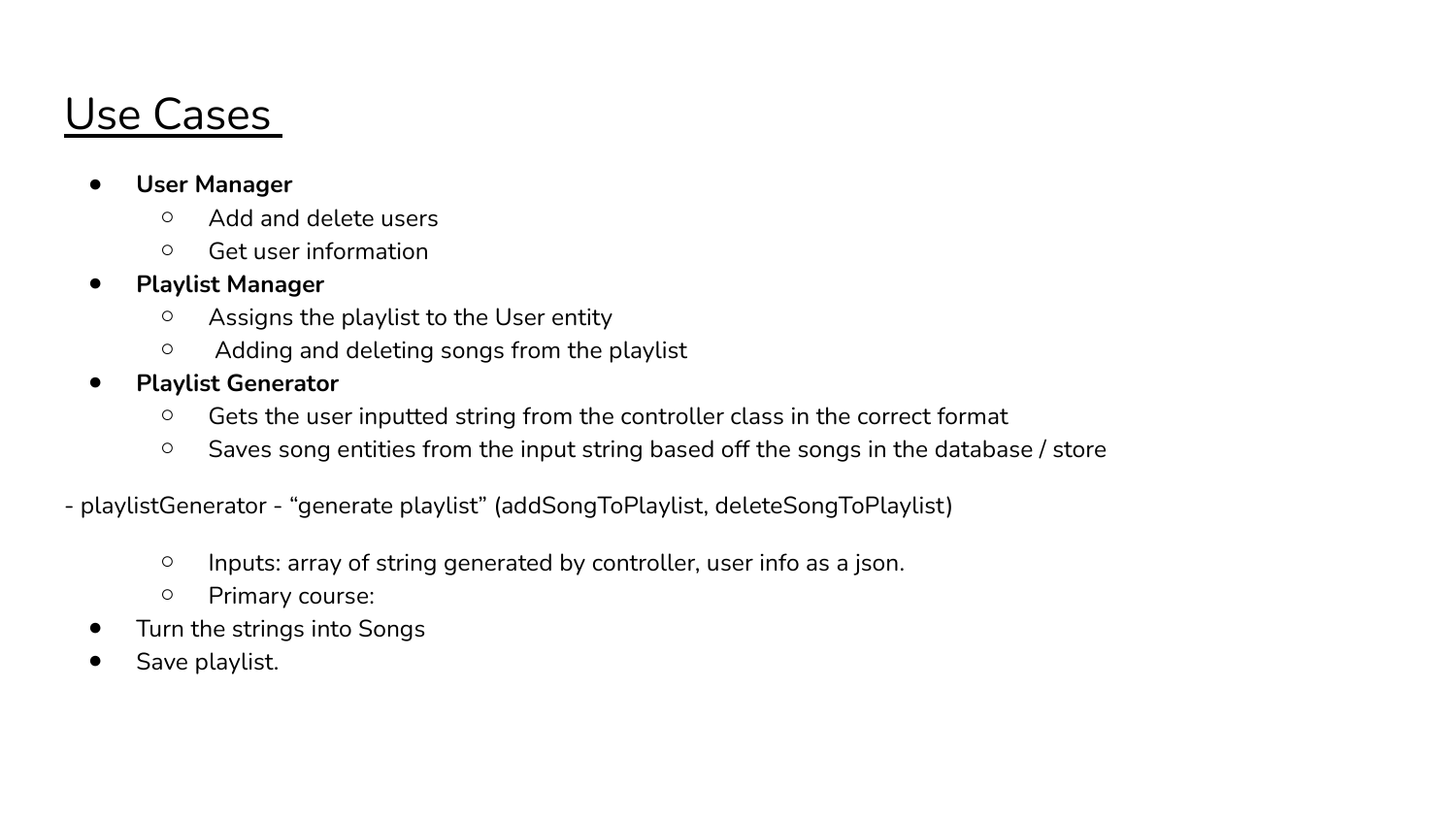

# Use Cases
User Manager
Add and delete users
Get user information
Playlist Manager
Assigns the playlist to the User entity
 Adding and deleting songs from the playlist
Playlist Generator
Gets the user inputted string from the controller class in the correct format
Saves song entities from the input string based off the songs in the database / store
- playlistGenerator - “generate playlist” (addSongToPlaylist, deleteSongToPlaylist)
Inputs: array of string generated by controller, user info as a json.
Primary course:
Turn the strings into Songs
Save playlist.